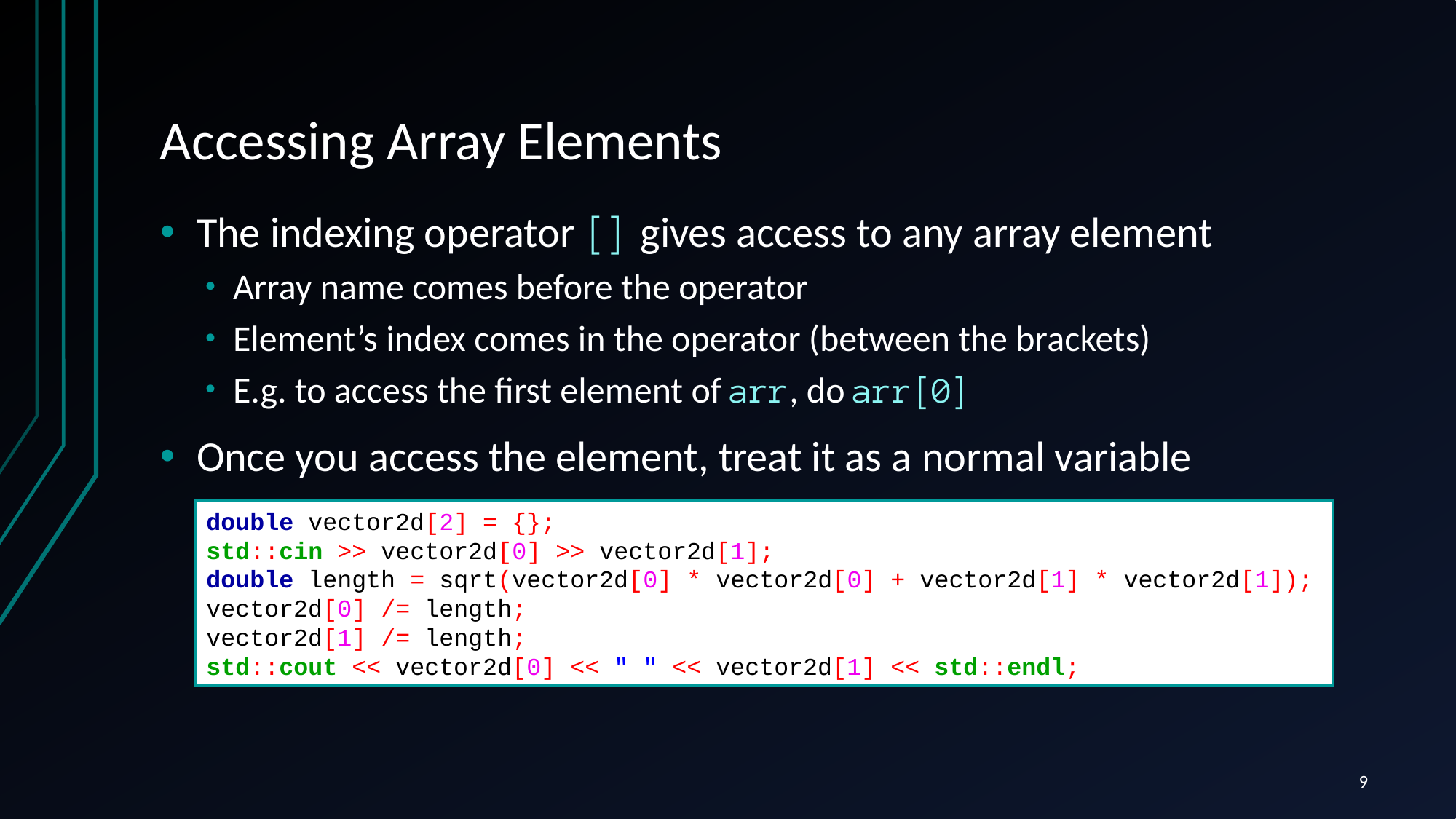

# Accessing Array Elements
The indexing operator [] gives access to any array element
Array name comes before the operator
Element’s index comes in the operator (between the brackets)
E.g. to access the first element of arr, do arr[0]
Once you access the element, treat it as a normal variable
double vector2d[2] = {};
std::cin >> vector2d[0] >> vector2d[1];
double length = sqrt(vector2d[0] * vector2d[0] + vector2d[1] * vector2d[1]);
vector2d[0] /= length;
vector2d[1] /= length;
std::cout << vector2d[0] << " " << vector2d[1] << std::endl;
9